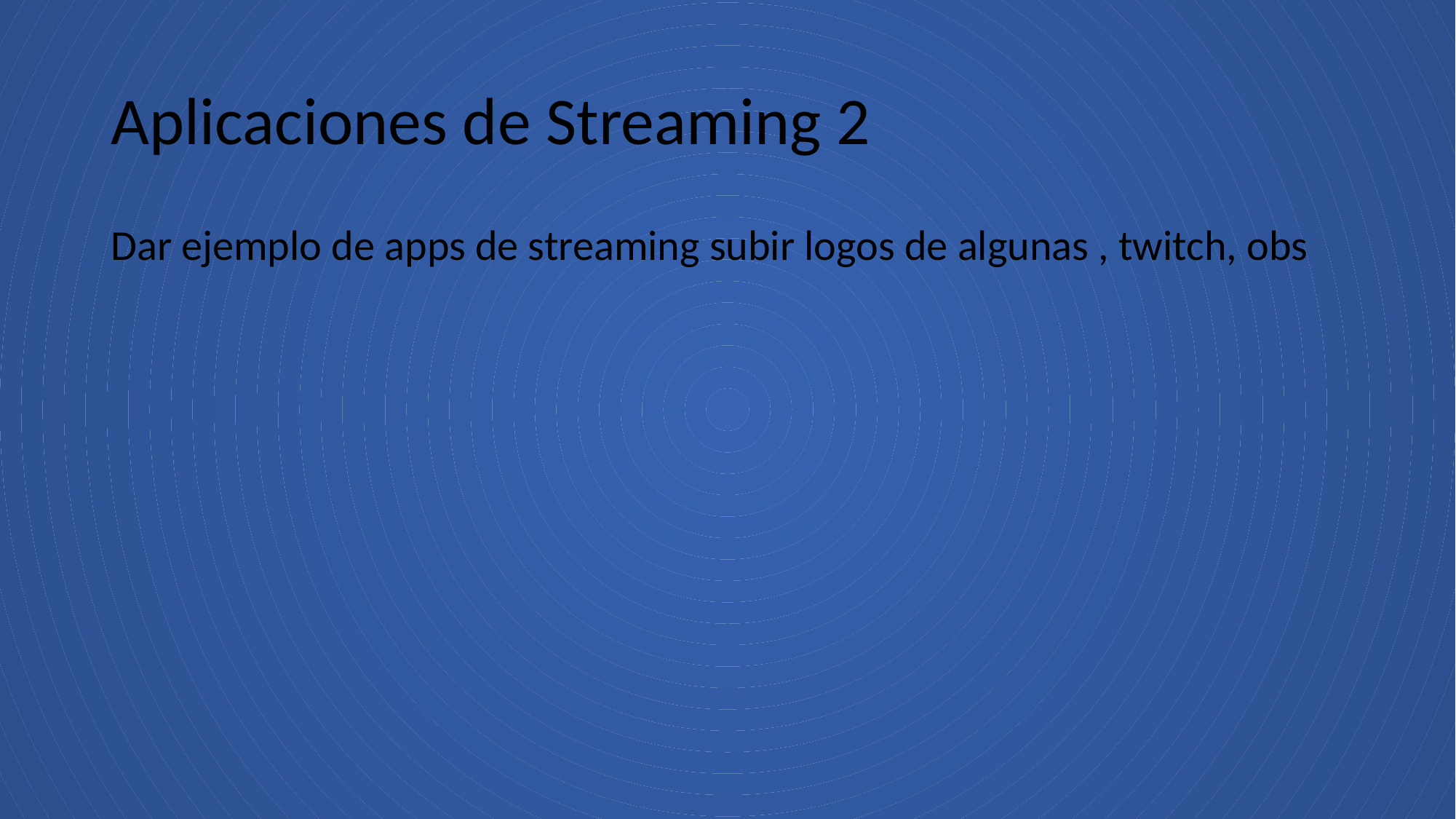

# Aplicaciones de Streaming 2
Dar ejemplo de apps de streaming subir logos de algunas , twitch, obs